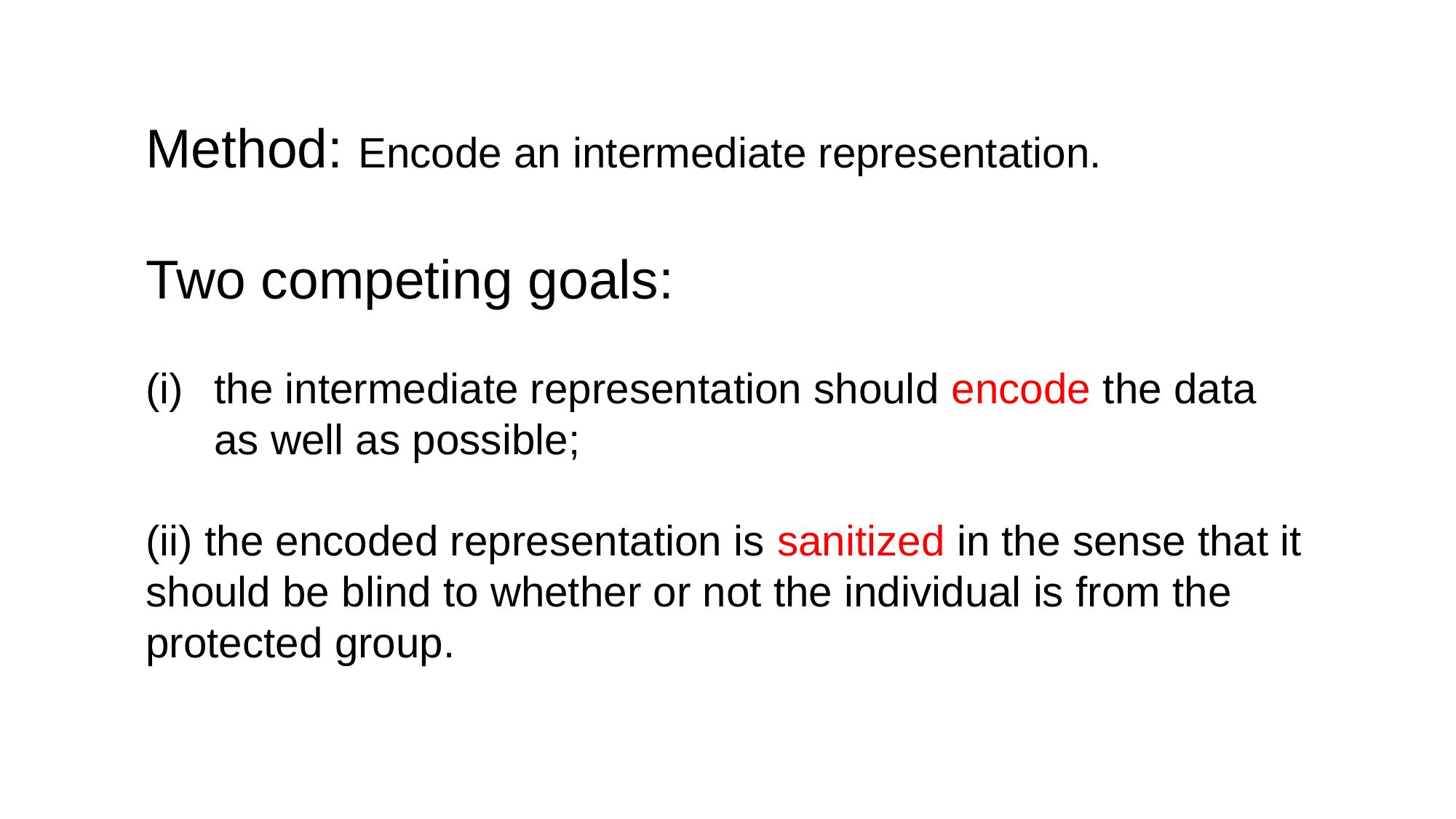

Method: Encode an intermediate representation.

Two competing goals:

the intermediate representation should encode the data as well as possible;

(ii) the encoded representation is sanitized in the sense that it should be blind to whether or not the individual is from the protected group.